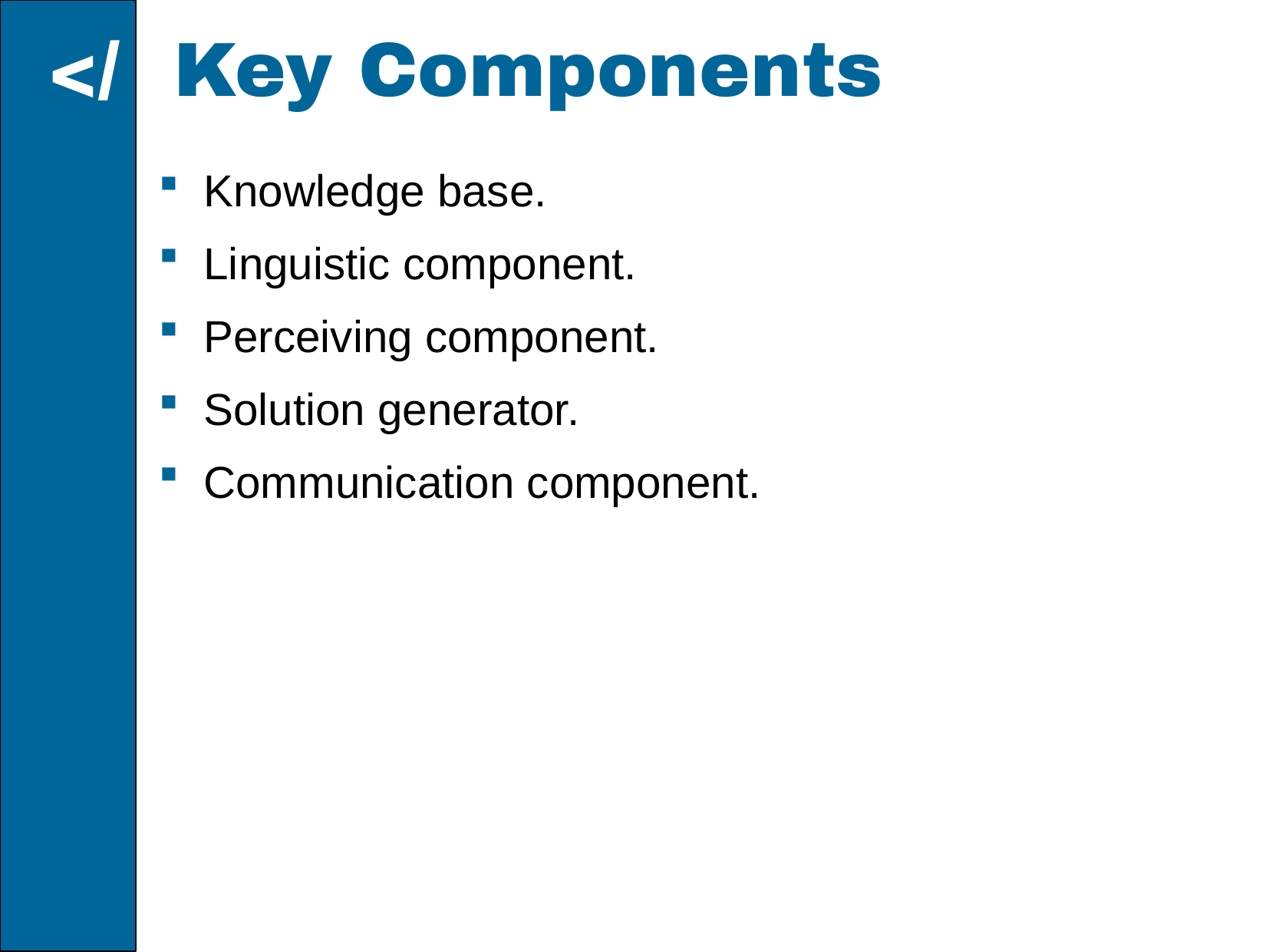

Key Components
</
Knowledge base.
Linguistic component.
Perceiving component.
Solution generator.
Communication component.